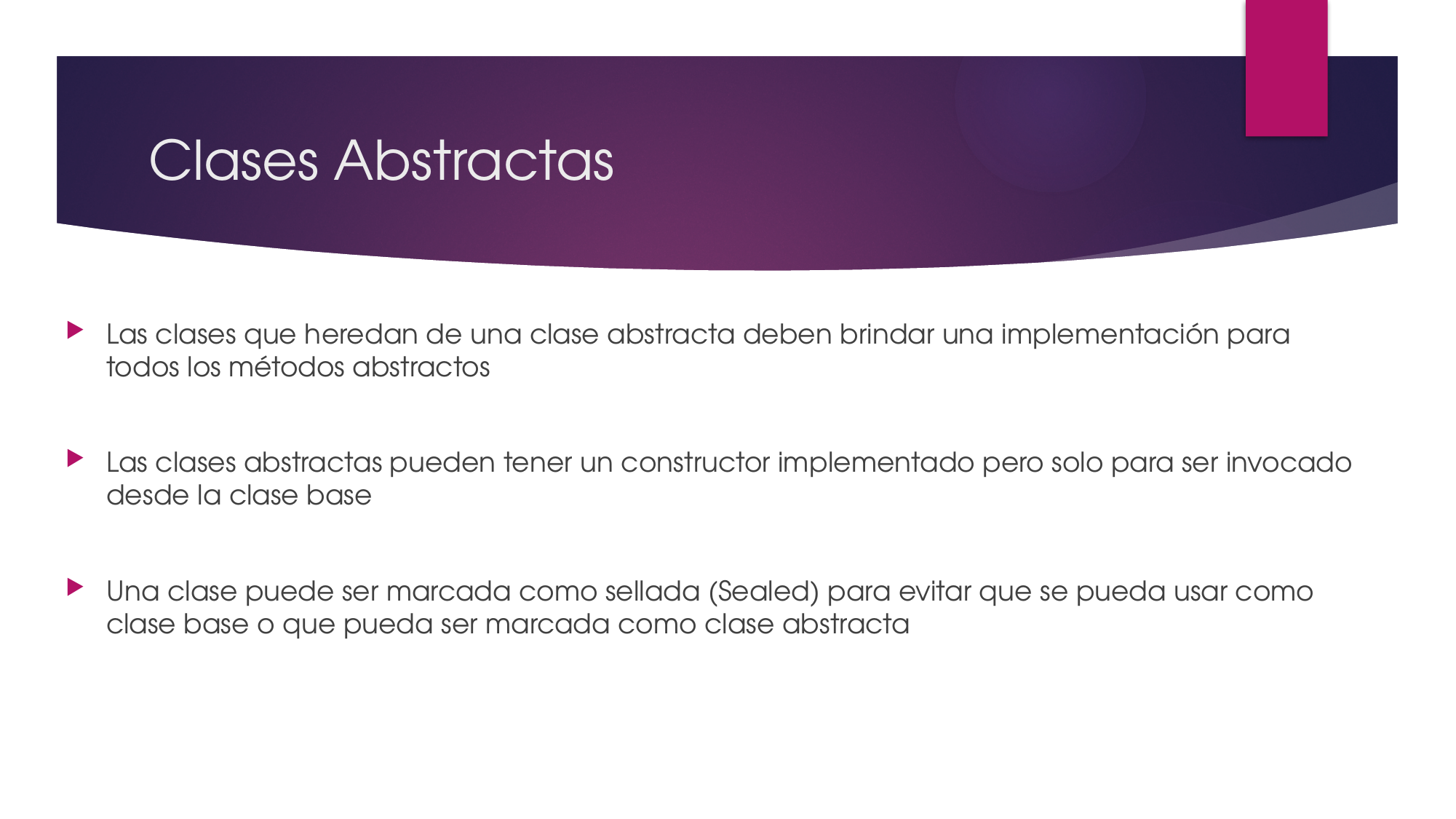

# Clases Abstractas
Las clases que heredan de una clase abstracta deben brindar una implementación para todos los métodos abstractos

Las clases abstractas pueden tener un constructor implementado pero solo para ser invocado desde la clase base

Una clase puede ser marcada como sellada (Sealed) para evitar que se pueda usar como clase base o que pueda ser marcada como clase abstracta